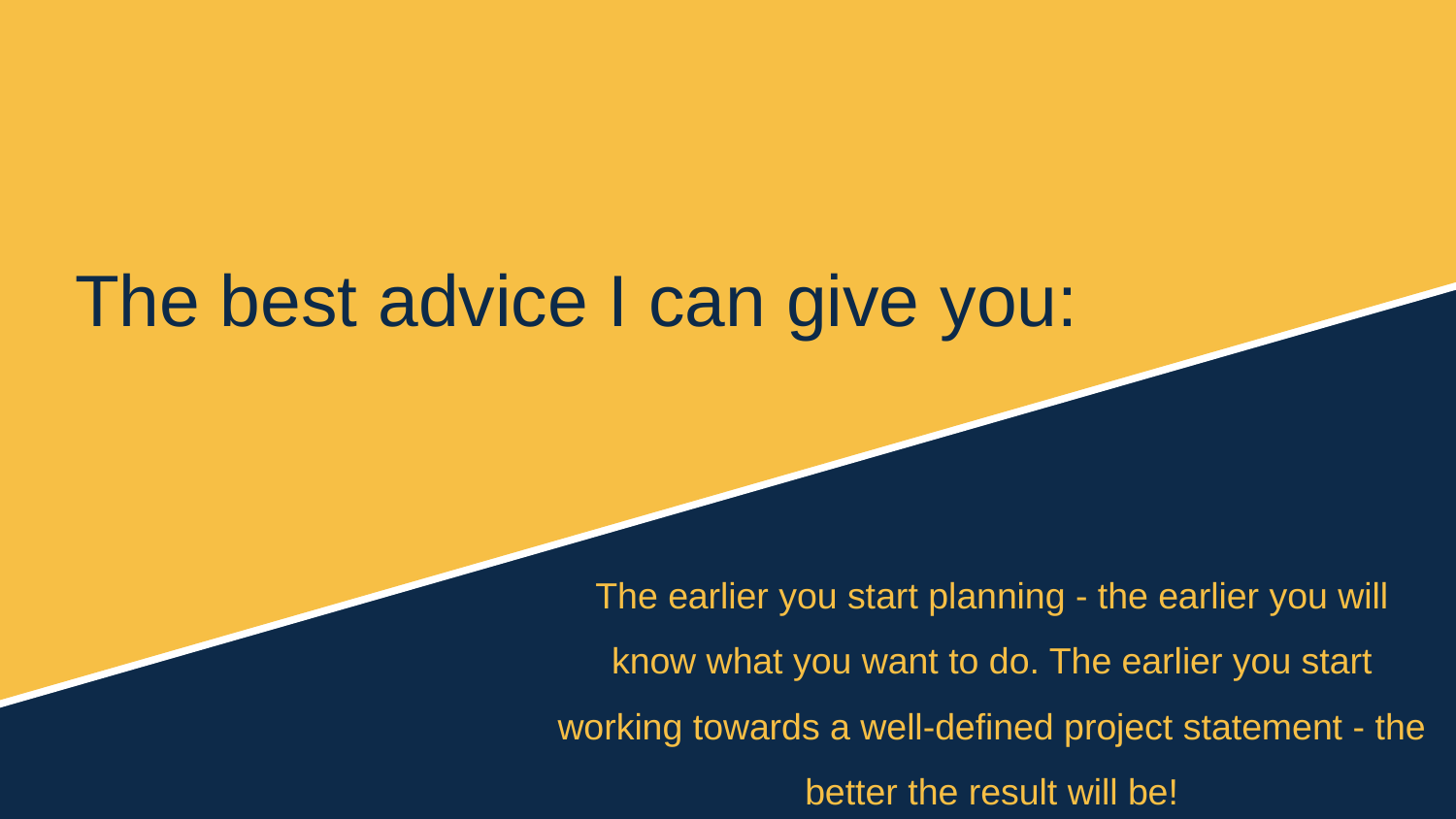

# The best advice I can give you:
The earlier you start planning - the earlier you will know what you want to do. The earlier you start working towards a well-defined project statement - the better the result will be!